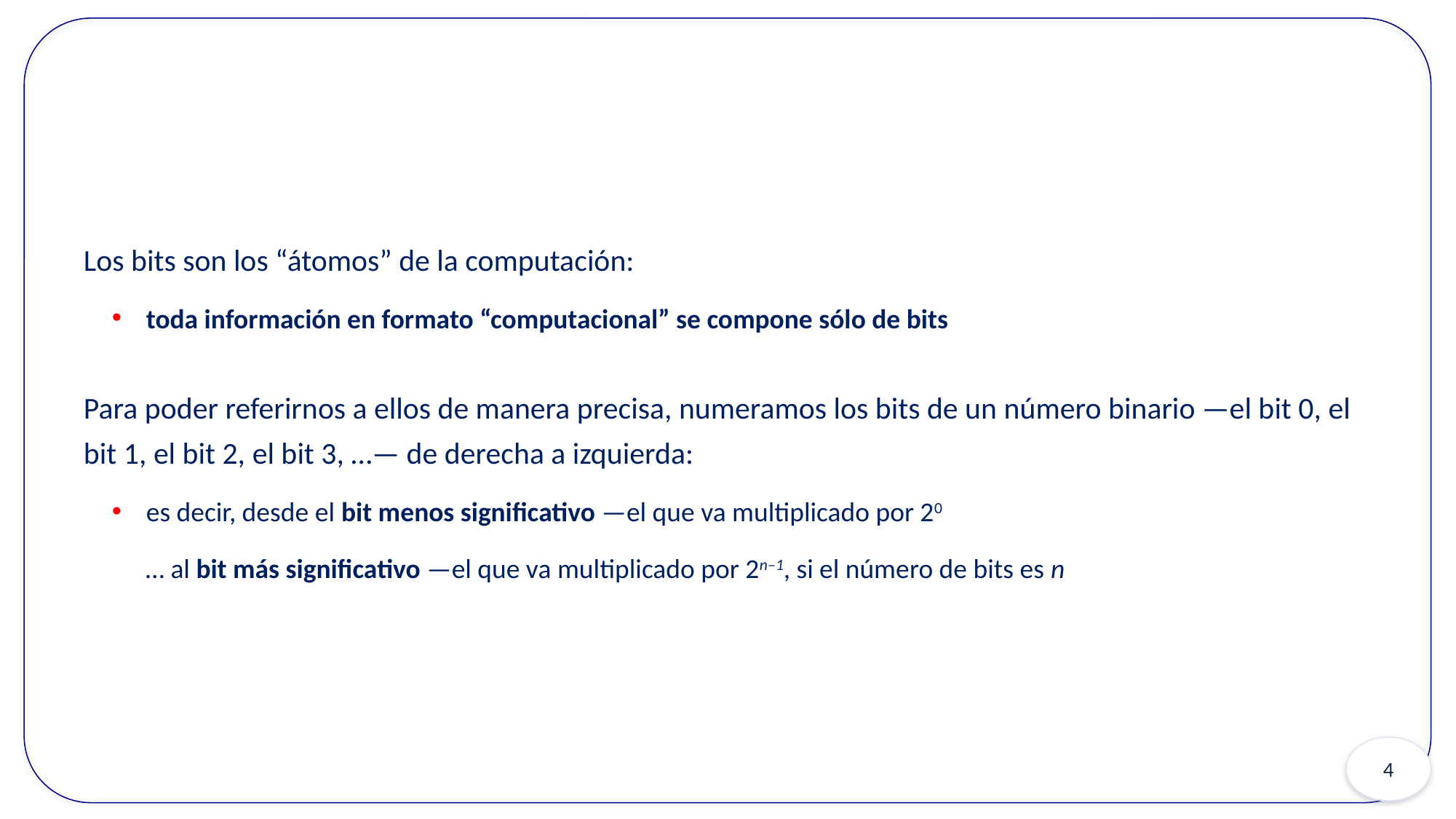

Los bits son los “átomos” de la computación:
toda información en formato “computacional” se compone sólo de bits
Para poder referirnos a ellos de manera precisa, numeramos los bits de un número binario —el bit 0, el bit 1, el bit 2, el bit 3, …— de derecha a izquierda:
es decir, desde el bit menos significativo —el que va multiplicado por 20
… al bit más significativo —el que va multiplicado por 2n–1, si el número de bits es n